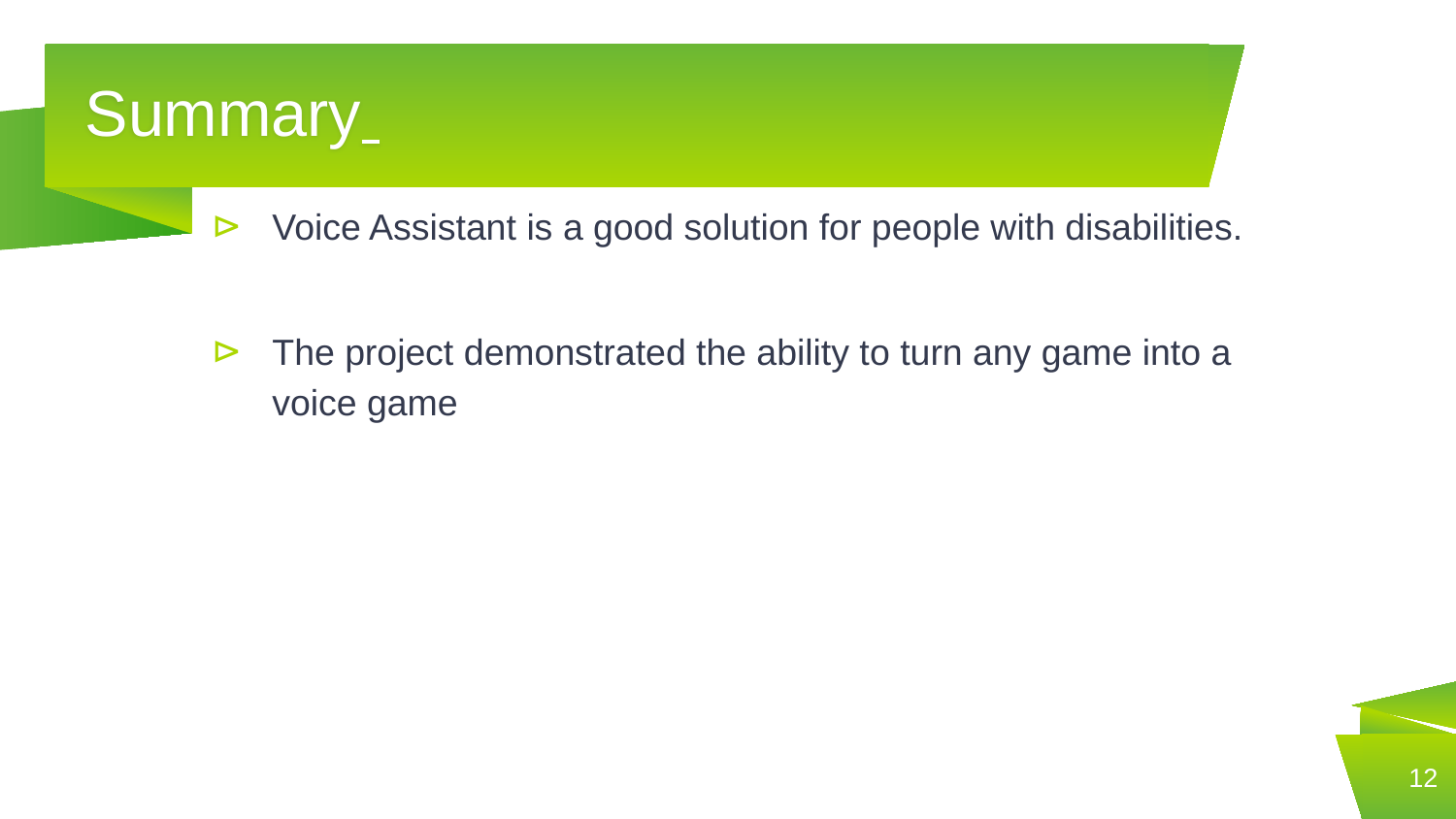

# Summary
Voice Assistant is a good solution for people with disabilities.

The project demonstrated the ability to turn any game into a voice game
12